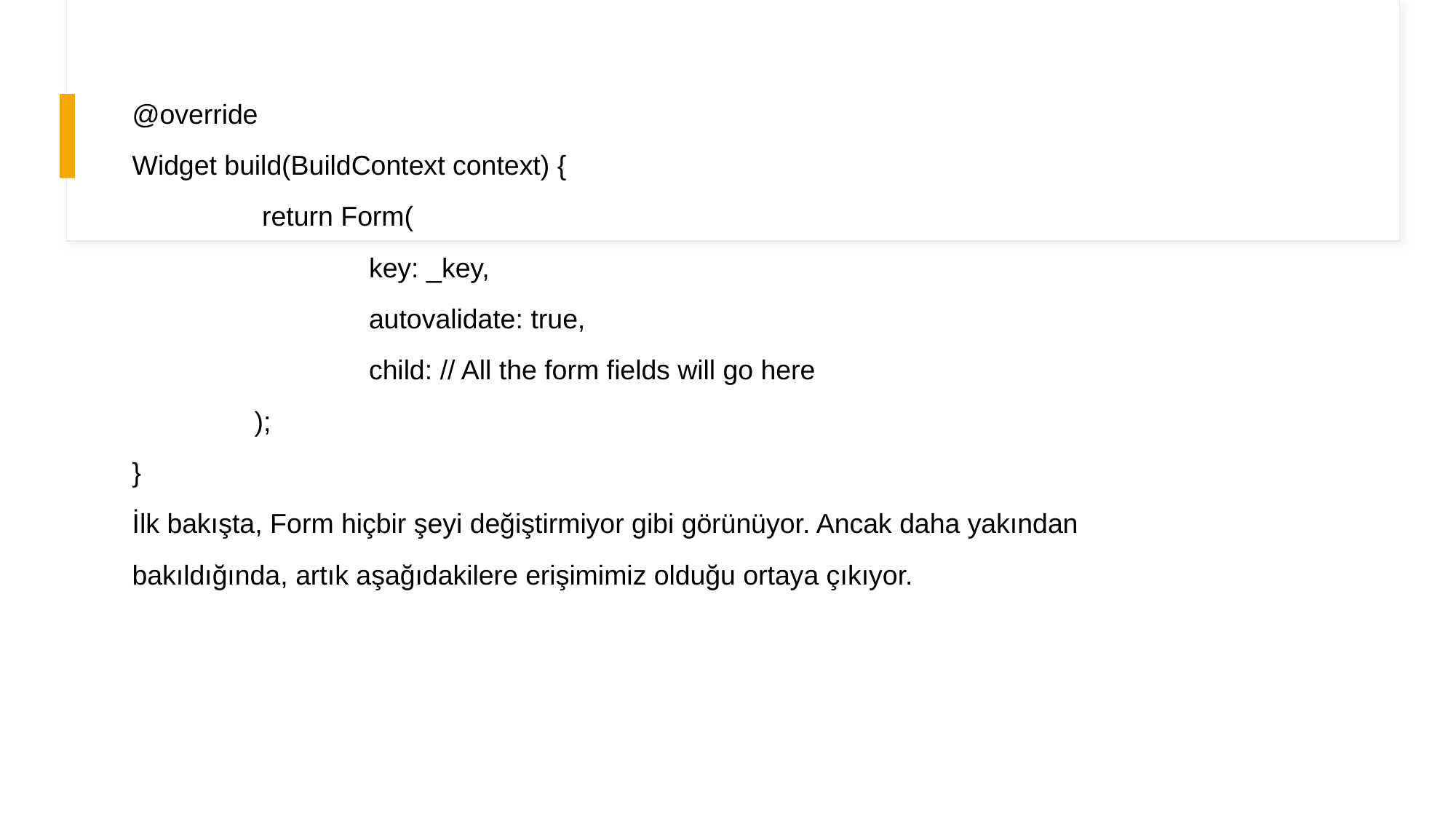

@override
Widget build(BuildContext context) {
                 return Form(
                               key: _key,
                               autovalidate: true,
                               child: // All the form fields will go here
                );
}
İlk bakışta, Form hiçbir şeyi değiştirmiyor gibi görünüyor. Ancak daha yakından
bakıldığında, artık aşağıdakilere erişimimiz olduğu ortaya çıkıyor.